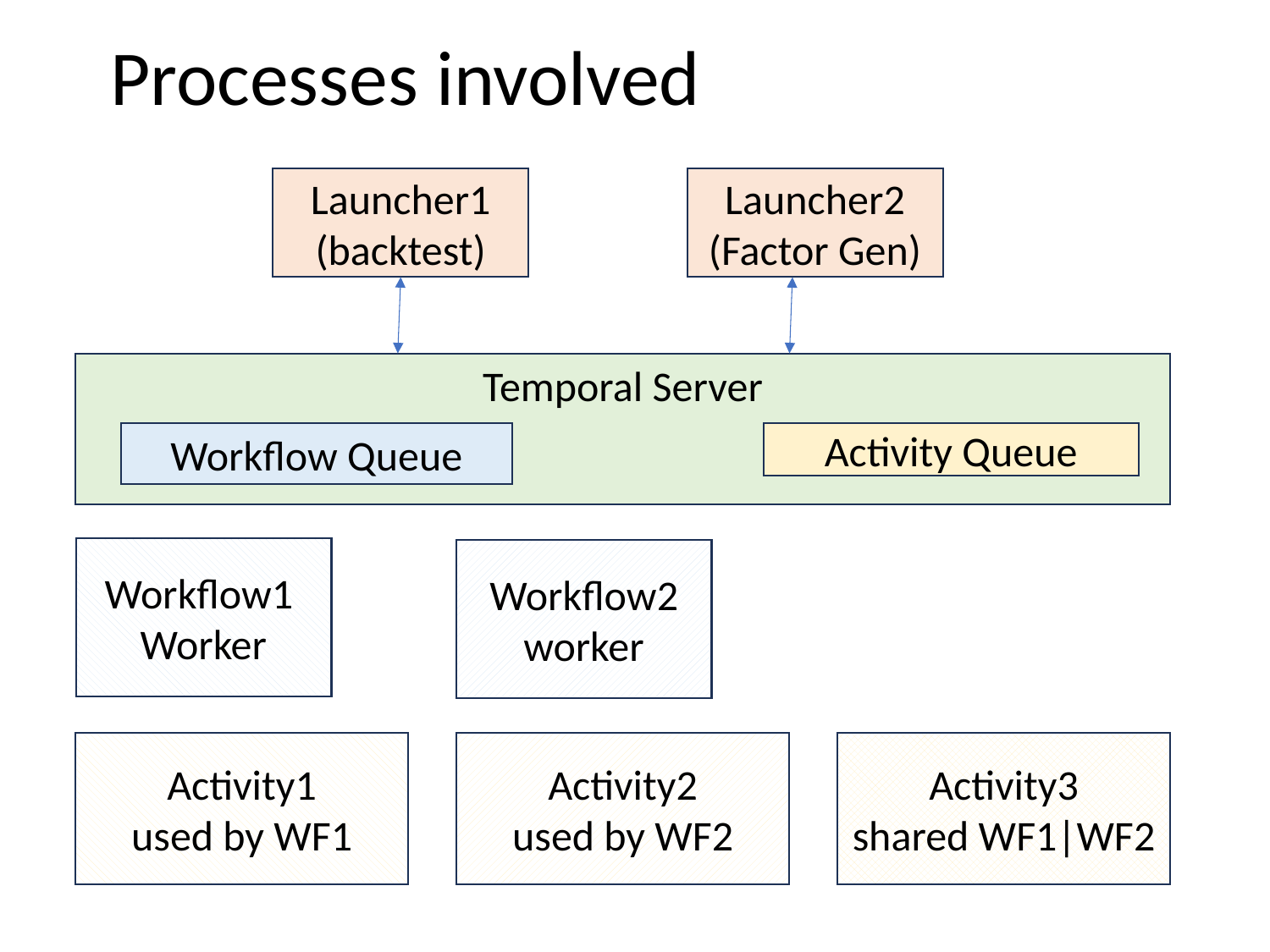

# Processes involved
Launcher1
(backtest)
Launcher2
(Factor Gen)
Temporal Server
Workflow Queue
Activity Queue
Workflow1
Worker
Workflow2
worker
Activity1
used by WF1
Activity2
used by WF2
Activity3
shared WF1|WF2